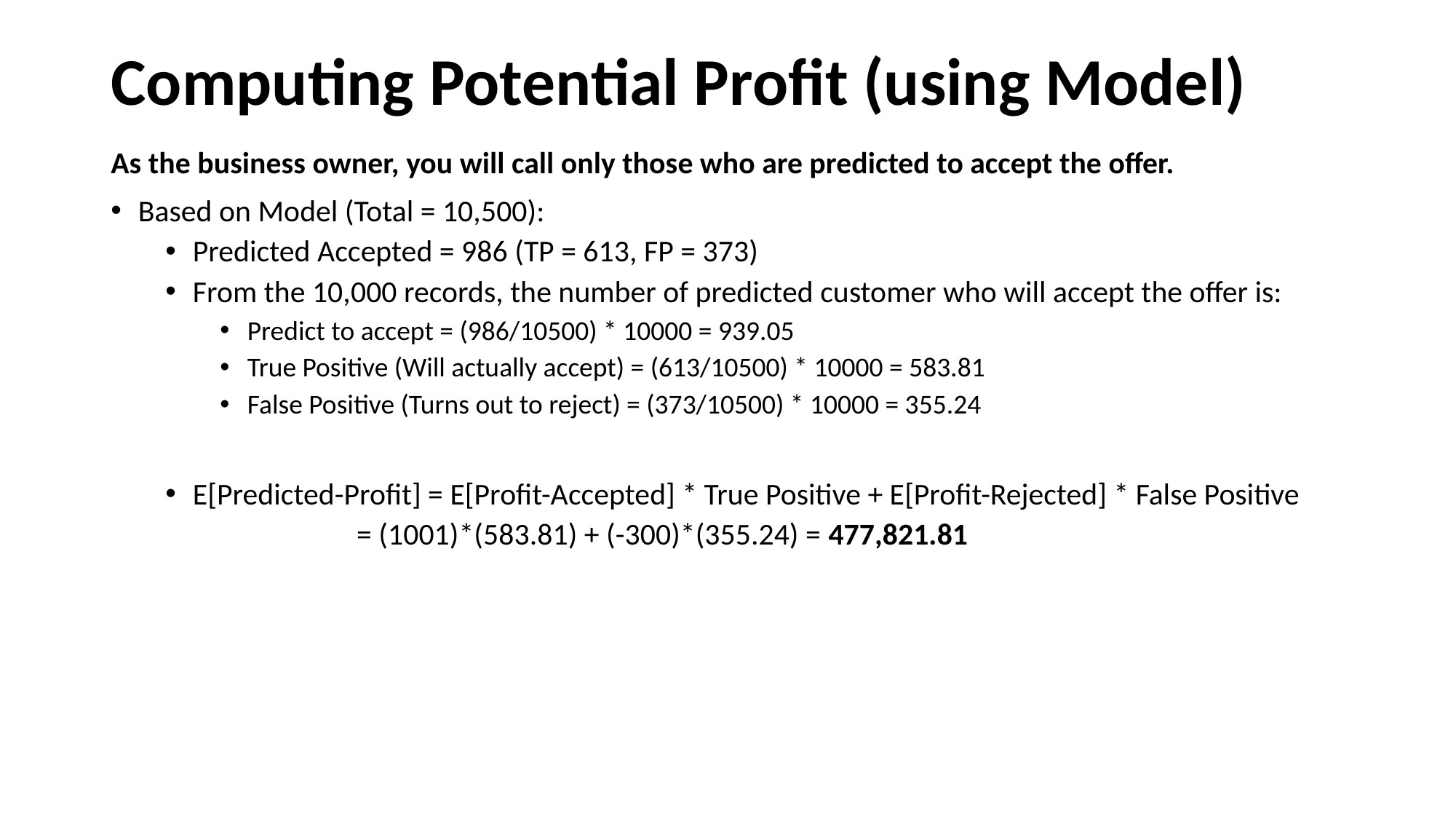

# Computing Potential Profit (using Model)
As the business owner, you will call only those who are predicted to accept the offer.
Based on Model (Total = 10,500):
Predicted Accepted = 986 (TP = 613, FP = 373)
From the 10,000 records, the number of predicted customer who will accept the offer is:
Predict to accept = (986/10500) * 10000 = 939.05
True Positive (Will actually accept) = (613/10500) * 10000 = 583.81
False Positive (Turns out to reject) = (373/10500) * 10000 = 355.24

E[Predicted-Profit] = E[Profit-Accepted] * True Positive + E[Profit-Rejected] * False Positive
= (1001)*(583.81) + (-300)*(355.24) = 477,821.81